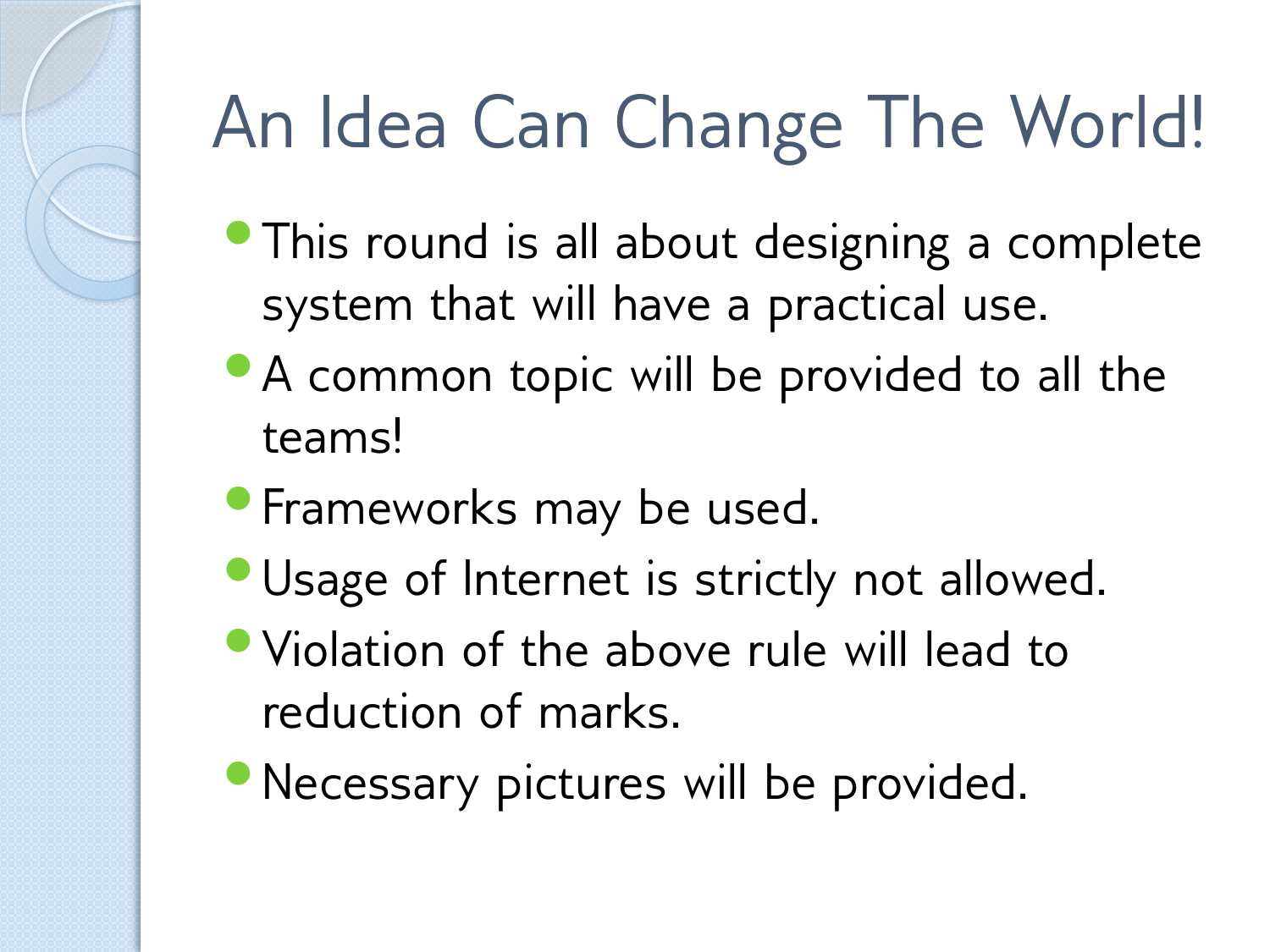

# An Idea Can Change The World!
This round is all about designing a complete system that will have a practical use.
A common topic will be provided to all the teams!
Frameworks may be used.
Usage of Internet is strictly not allowed.
Violation of the above rule will lead to reduction of marks.
Necessary pictures will be provided.